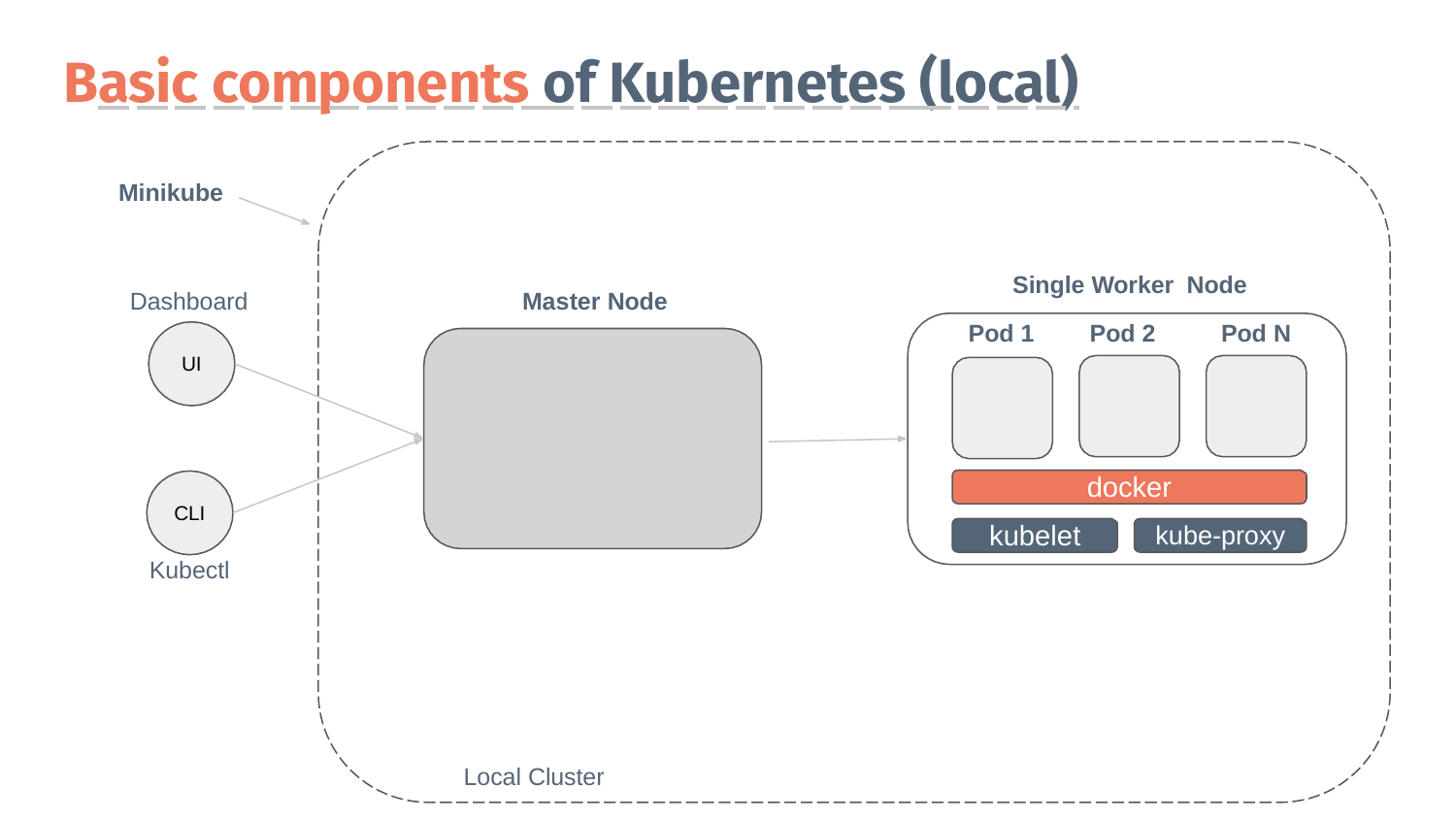

# Basic components of Kubernetes (local)

Minikube

Single Worker Node
Pod 1	Pod 2	Pod N
Dashboard
Master Node

UI

docker
kube-proxy

CLI
kubelet

Kubectl
Local Cluster